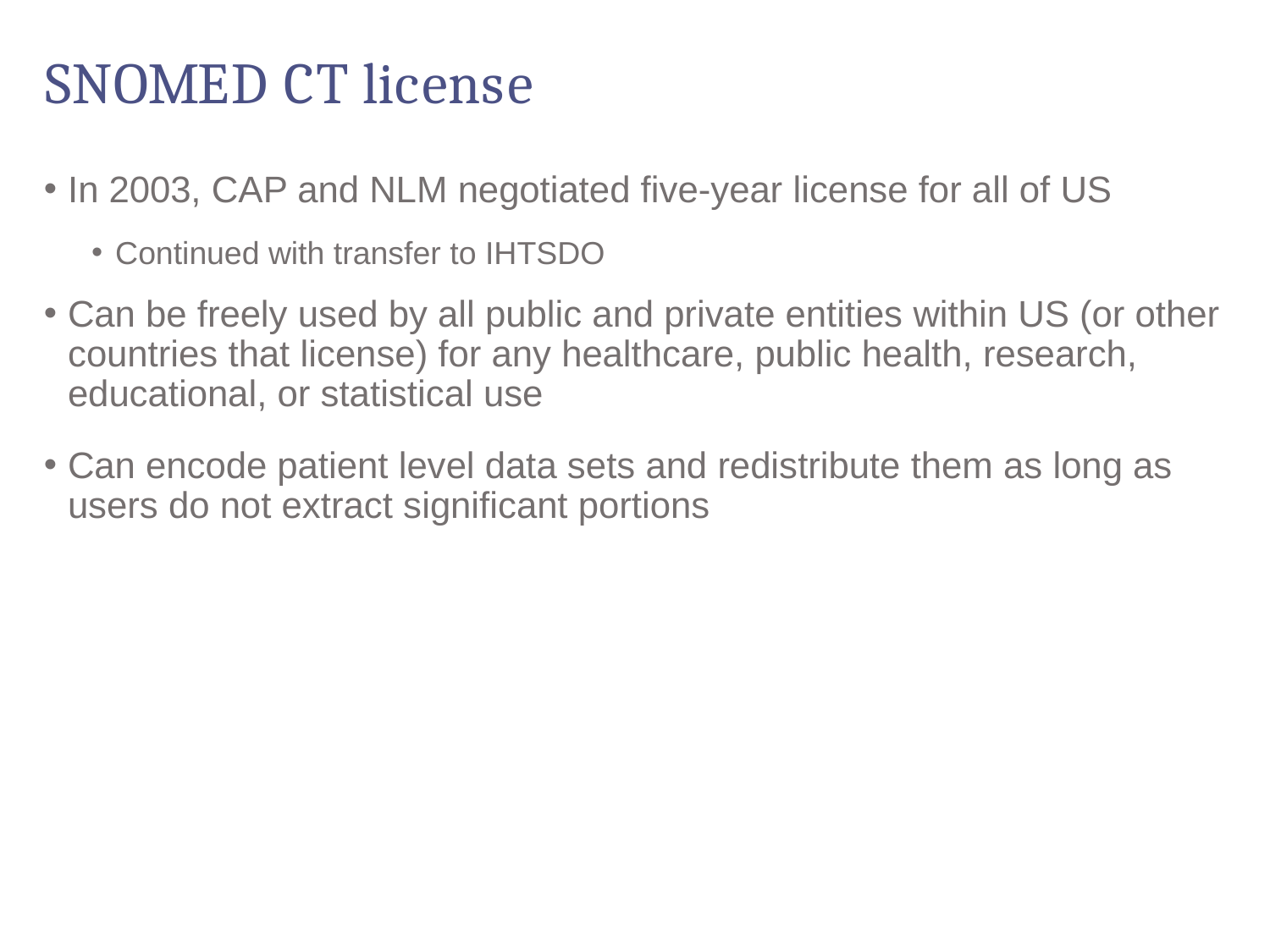

# SNOMED CT license
In 2003, CAP and NLM negotiated five-year license for all of US
Continued with transfer to IHTSDO
Can be freely used by all public and private entities within US (or other countries that license) for any healthcare, public health, research, educational, or statistical use
Can encode patient level data sets and redistribute them as long as users do not extract significant portions